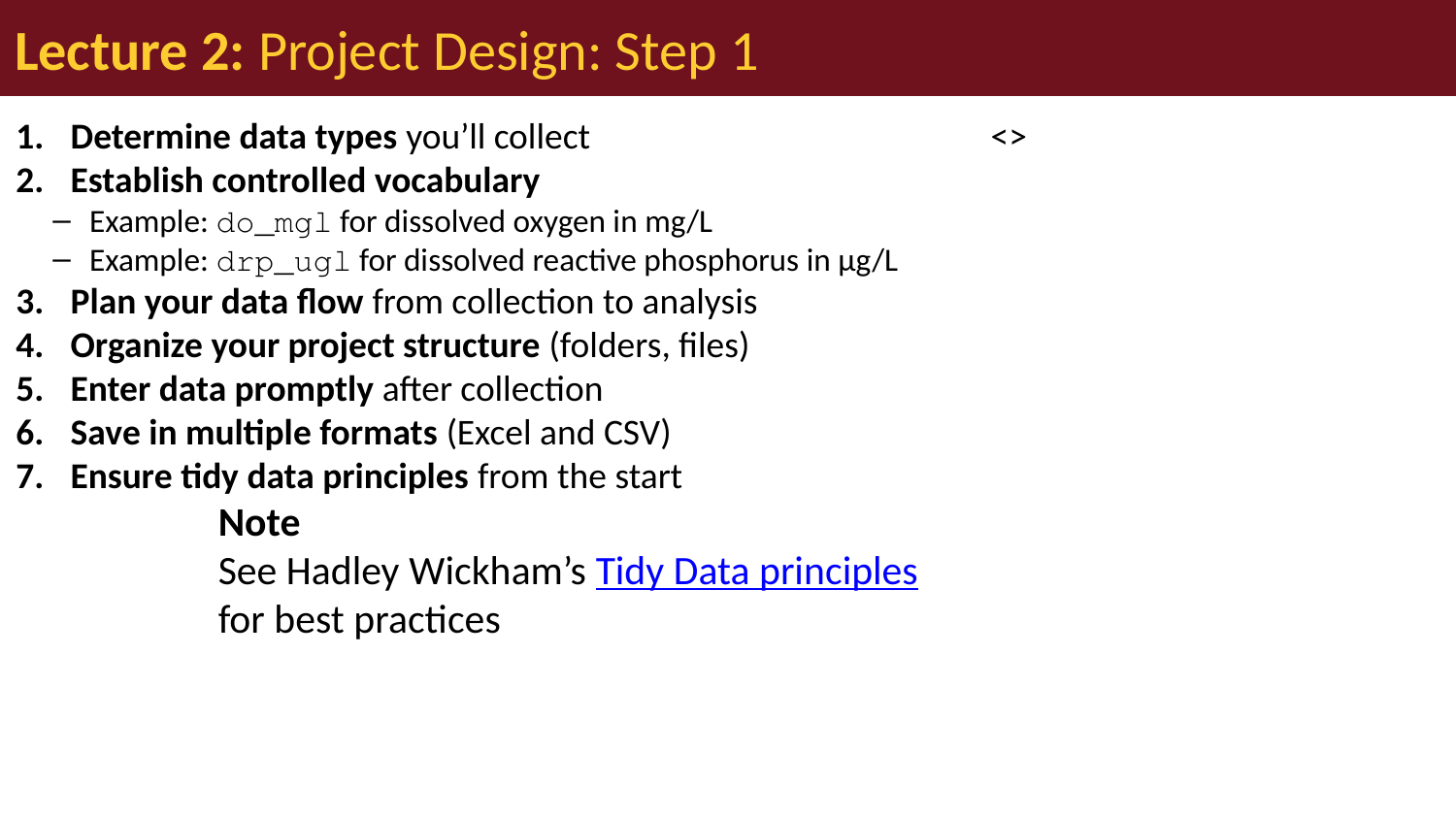

# Lecture 2: Project Design: Step 1
Determine data types you’ll collect
Establish controlled vocabulary
Example: do_mgl for dissolved oxygen in mg/L
Example: drp_ugl for dissolved reactive phosphorus in μg/L
Plan your data flow from collection to analysis
Organize your project structure (folders, files)
Enter data promptly after collection
Save in multiple formats (Excel and CSV)
Ensure tidy data principles from the start
Note
See Hadley Wickham’s Tidy Data principles for best practices
<>